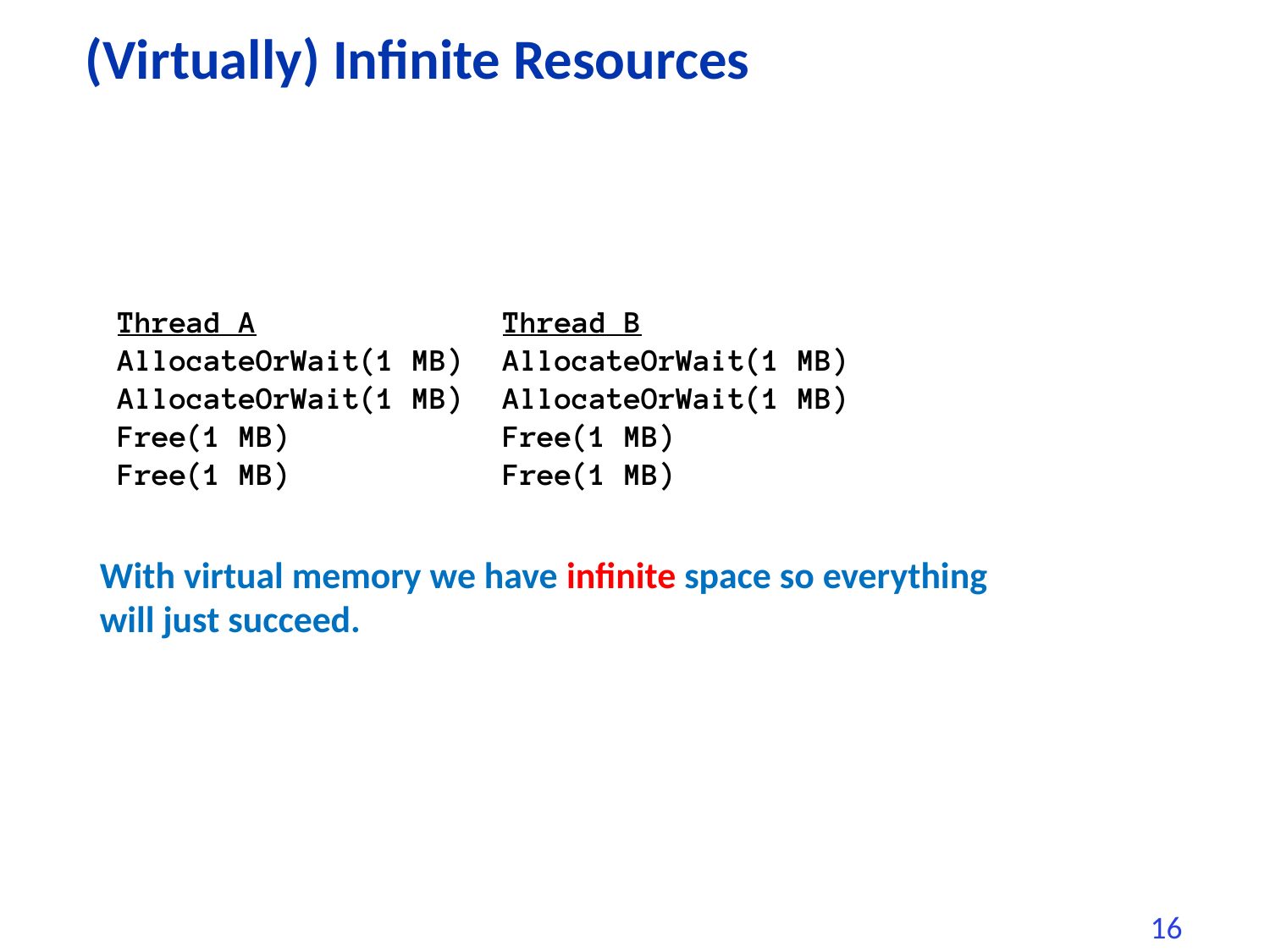

# (Virtually) Infinite Resources
Thread A
AllocateOrWait(1 MB)
AllocateOrWait(1 MB)
Free(1 MB)
Free(1 MB)
Thread B
AllocateOrWait(1 MB)
AllocateOrWait(1 MB)
Free(1 MB)
Free(1 MB)
With virtual memory we have infinite space so everything will just succeed.